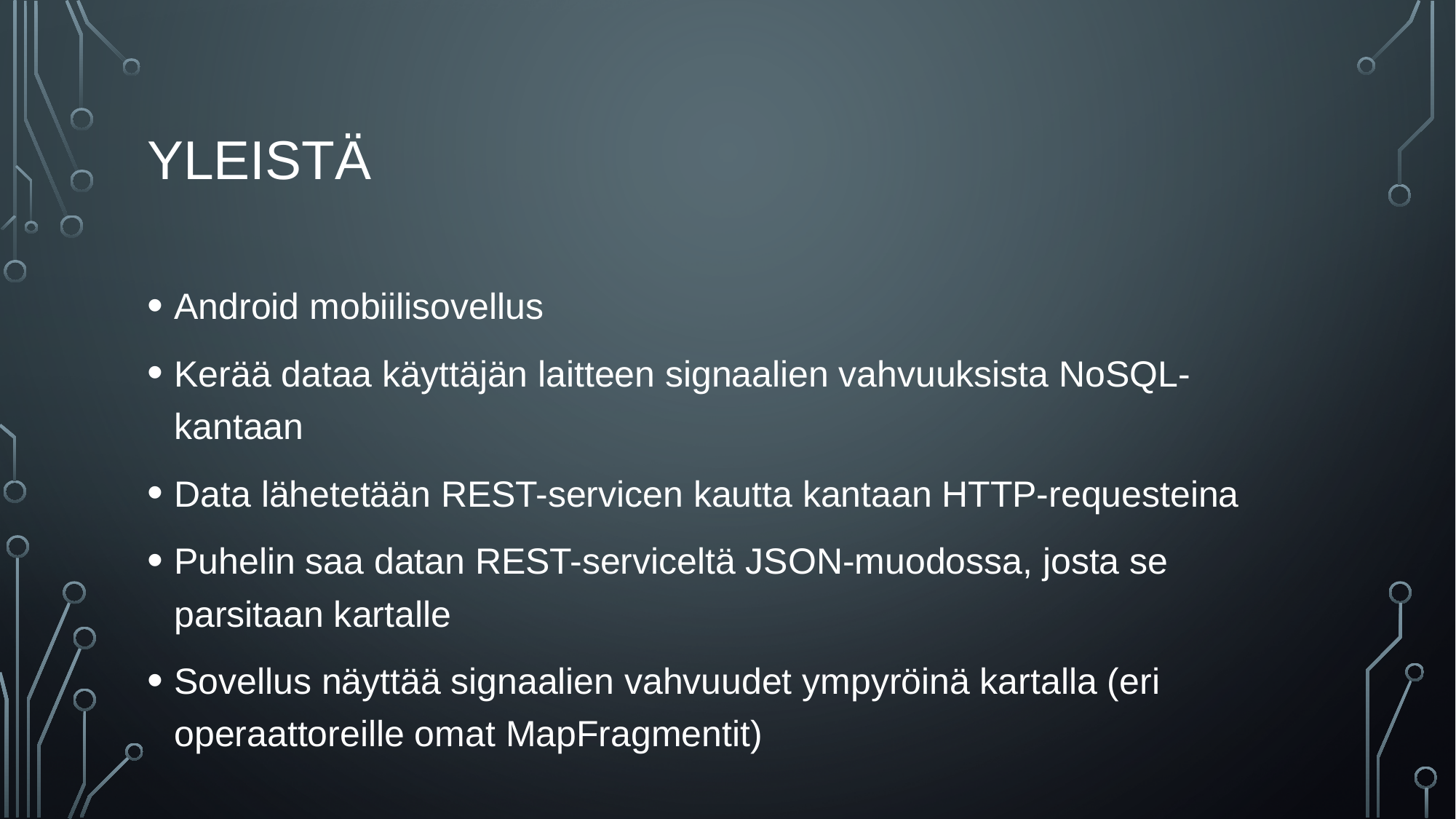

# Yleistä
Android mobiilisovellus
Kerää dataa käyttäjän laitteen signaalien vahvuuksista NoSQL-kantaan
Data lähetetään REST-servicen kautta kantaan HTTP-requesteina
Puhelin saa datan REST-serviceltä JSON-muodossa, josta se parsitaan kartalle
Sovellus näyttää signaalien vahvuudet ympyröinä kartalla (eri operaattoreille omat MapFragmentit)